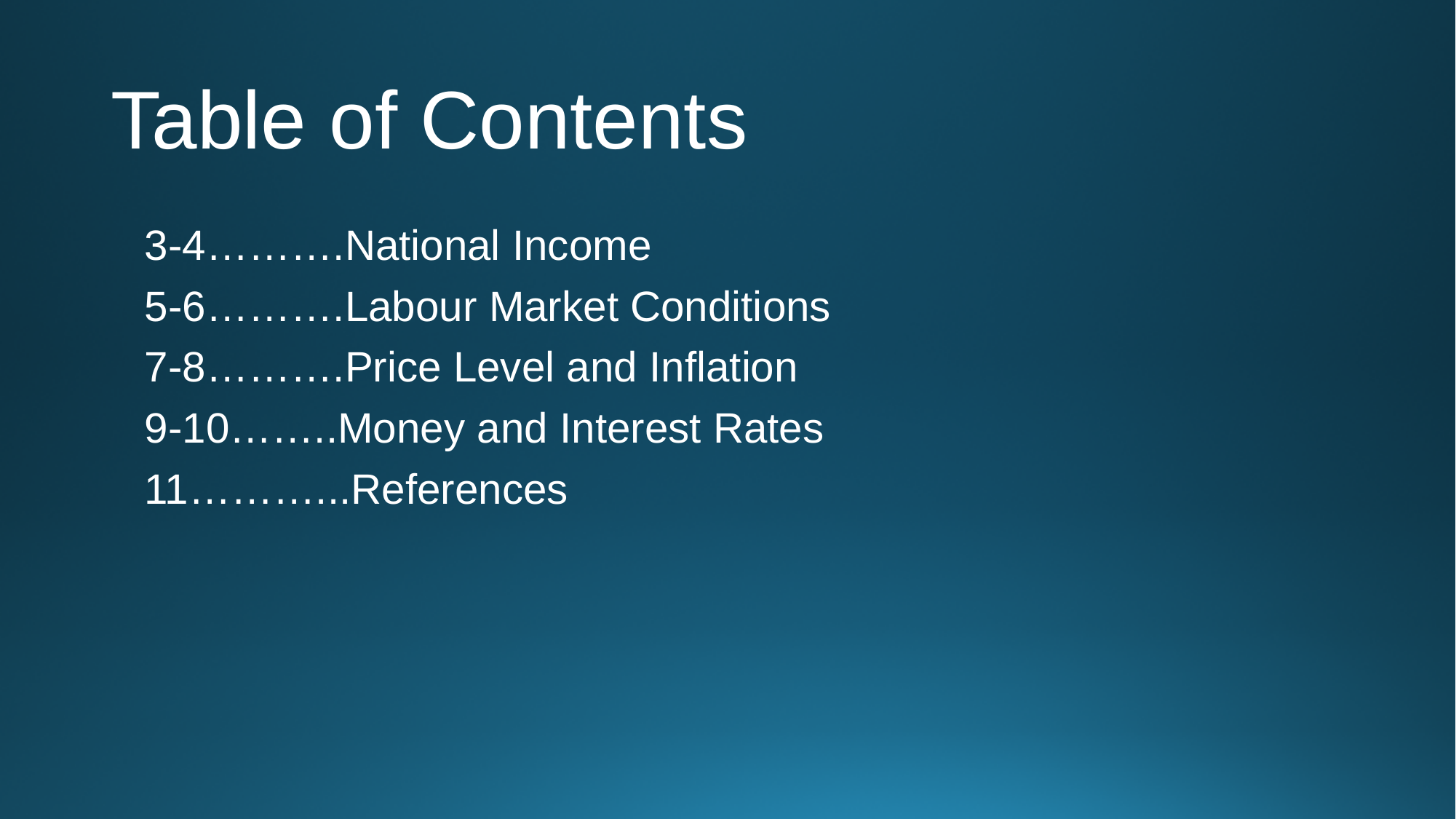

# Table of Contents
3-4……….National Income
5-6……….Labour Market Conditions
7-8……….Price Level and Inflation
9-10……..Money and Interest Rates
11………...References